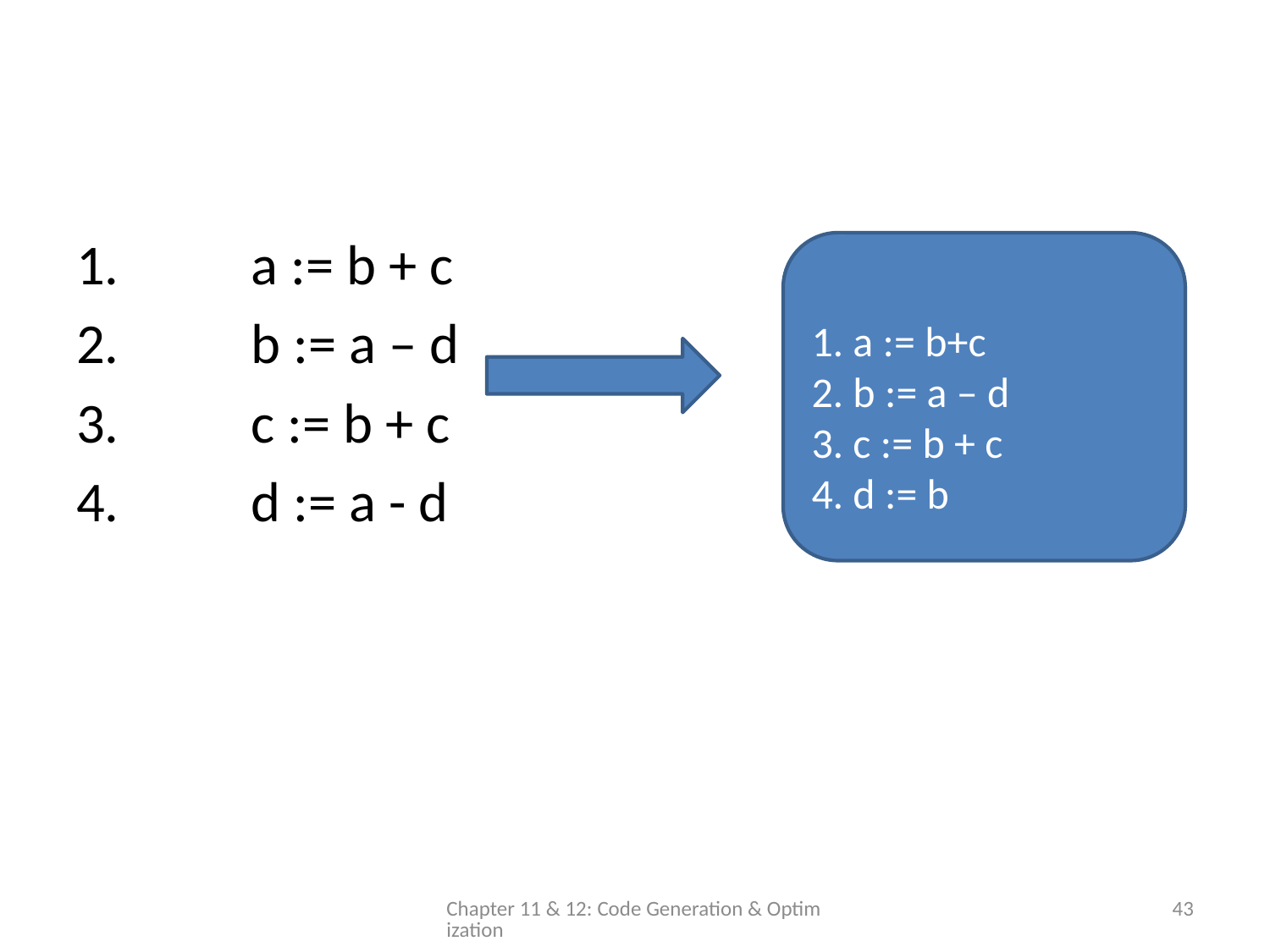

#
1. 	a := b + c
2. 	b := a – d
3. 	c := b + c
4. 	d := a - d

1. a := b+c
2. b := a – d
3. c := b + c
4. d := b

Chapter 11 & 12: Code Generation & Optimization
43